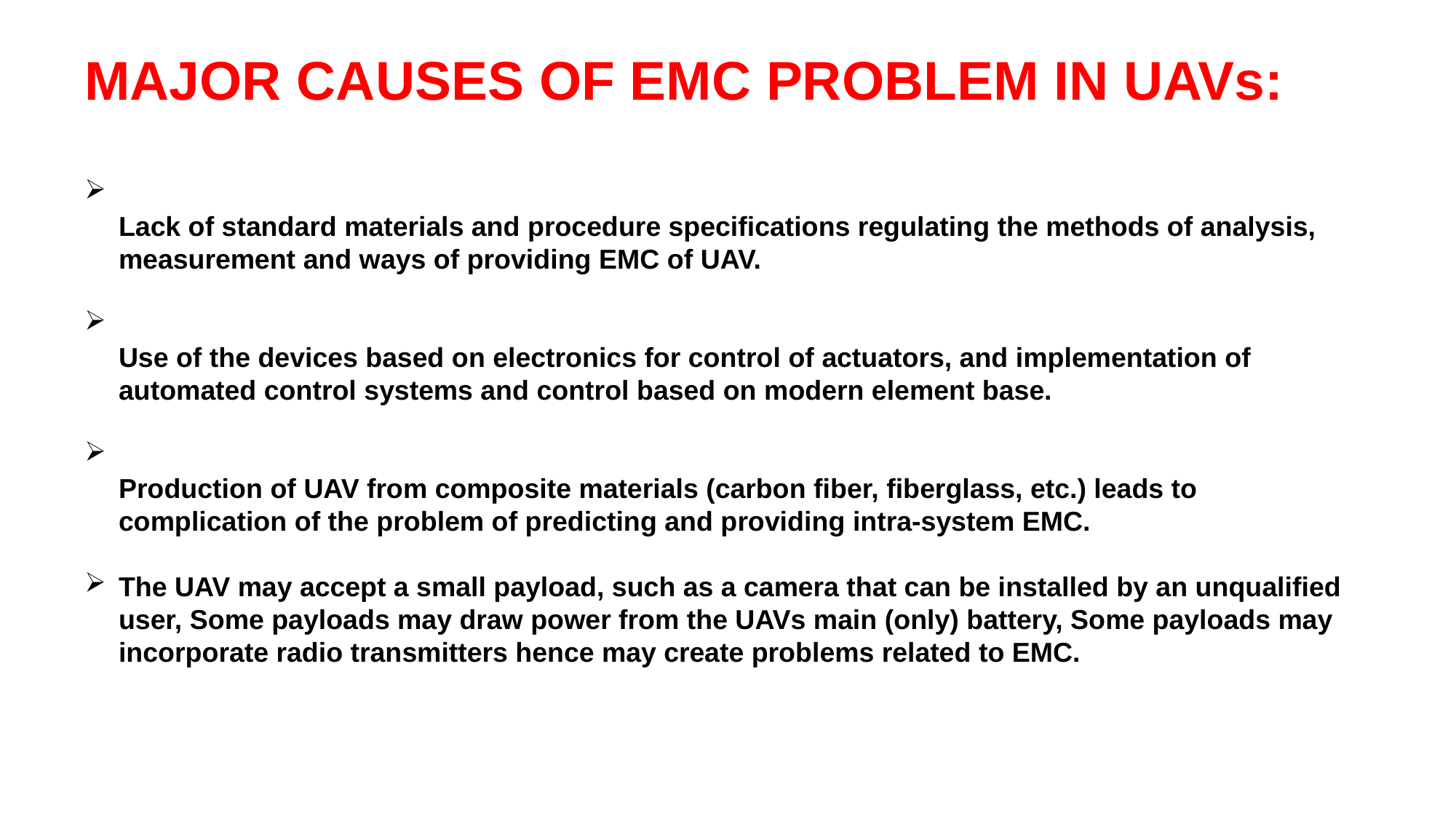

MAJOR CAUSES OF EMC PROBLEM IN UAVs:

Lack of standard materials and procedure specifications regulating the methods of analysis, measurement and ways of providing EMC of UAV.

Use of the devices based on electronics for control of actuators, and implementation of automated control systems and control based on modern element base.

Production of UAV from composite materials (carbon fiber, fiberglass, etc.) leads to complication of the problem of predicting and providing intra-system EMC.

The UAV may accept a small payload, such as a camera that can be installed by an unqualified user, Some payloads may draw power from the UAVs main (only) battery, Some payloads may incorporate radio transmitters hence may create problems related to EMC.